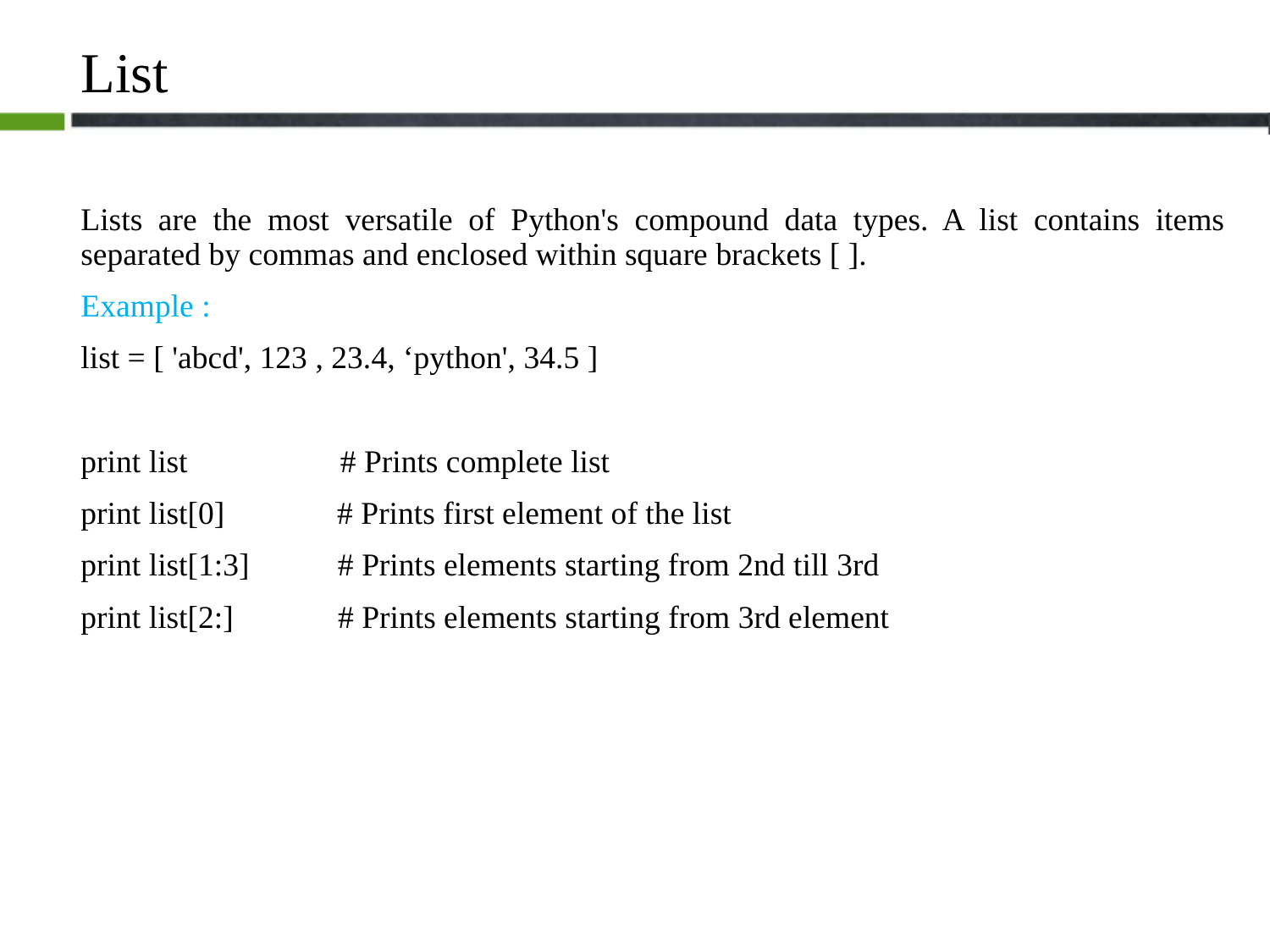

# List

Lists are the most versatile of Python's compound data types. A list contains items separated by commas and enclosed within square brackets [ ].
Example :
list = [ 'abcd', 123 , 23.4, ‘python', 34.5 ]

print list                   # Prints complete list
print list[0]              # Prints first element of the list
print list[1:3]           # Prints elements starting from 2nd till 3rd
print list[2:]             # Prints elements starting from 3rd element